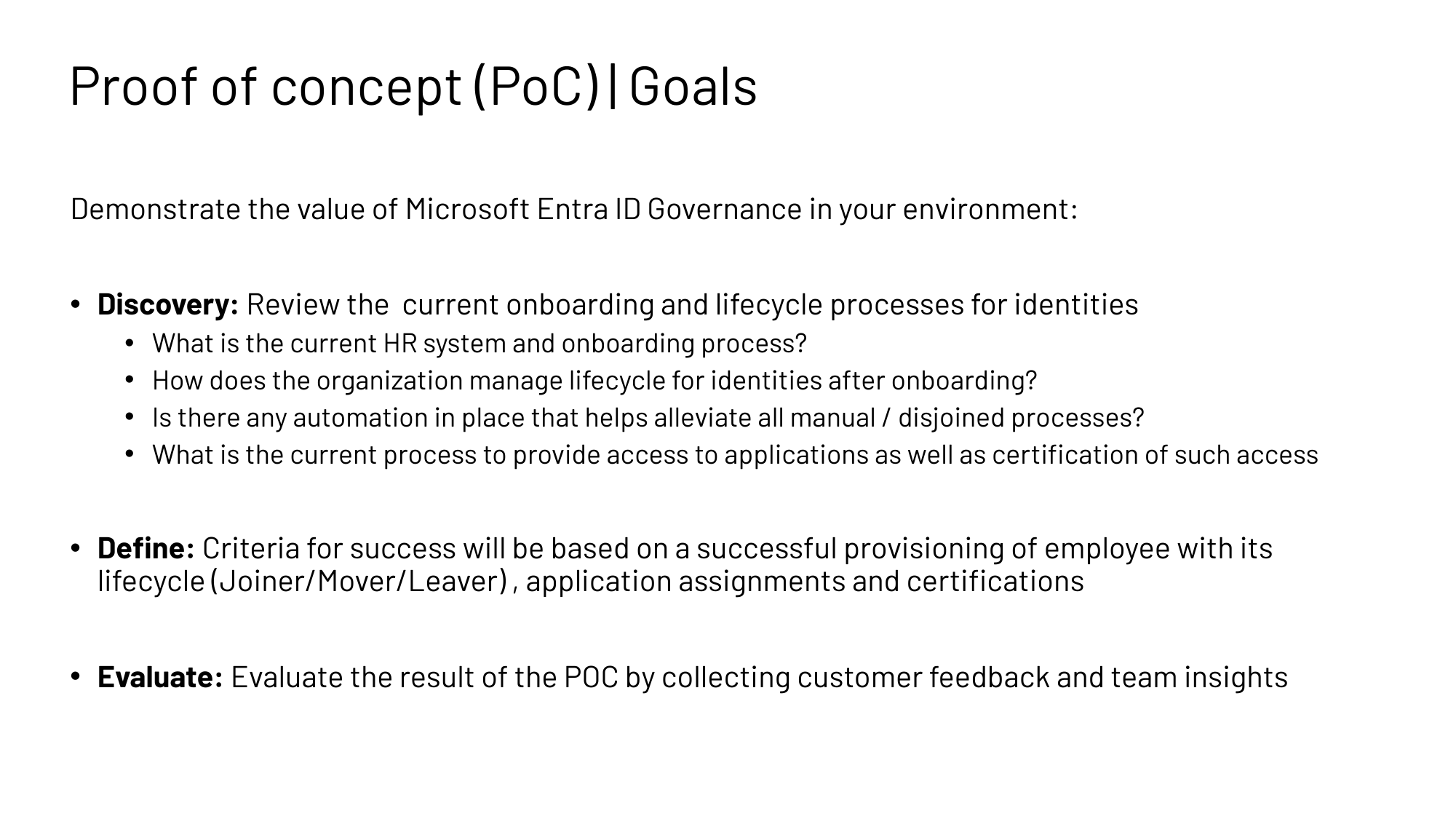

# Proof of concept (PoC) | Goals
Demonstrate the value of Microsoft Entra ID Governance in your environment:

Discovery: Review the  current onboarding and lifecycle processes for identities
What is the current HR system and onboarding process?
How does the organization manage lifecycle for identities after onboarding?
Is there any automation in place that helps alleviate all manual / disjoined processes?
What is the current process to provide access to applications as well as certification of such access

Define: Criteria for success will be based on a successful provisioning of employee with its lifecycle (Joiner/Mover/Leaver) , application assignments and certifications

Evaluate: Evaluate the result of the POC by collecting customer feedback and team insights